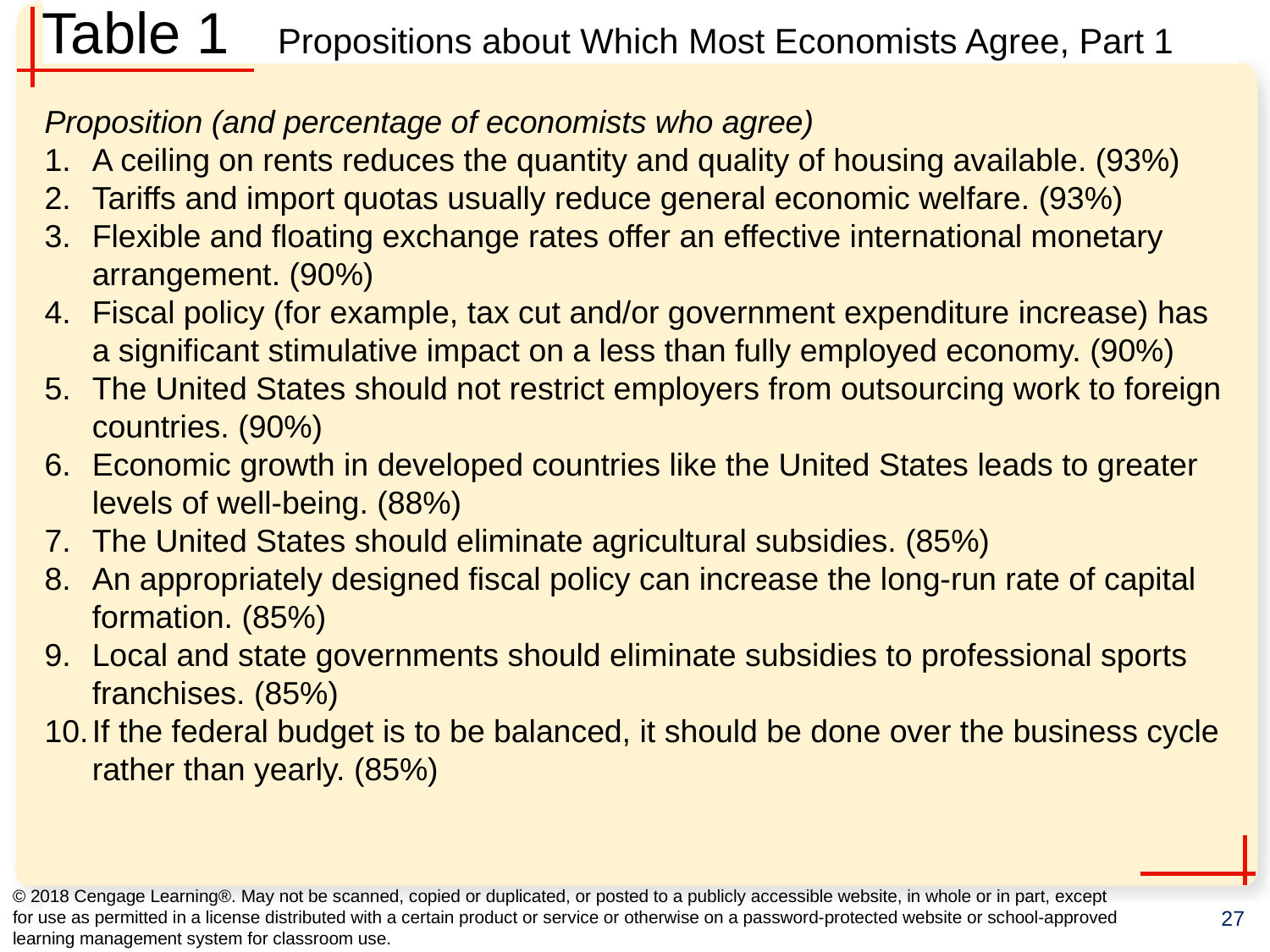

# Table 1   Propositions about Which Most Economists Agree, Part 1
Proposition (and percentage of economists who agree)
A ceiling on rents reduces the quantity and quality of housing available. (93%)
Tariffs and import quotas usually reduce general economic welfare. (93%)
Flexible and floating exchange rates offer an effective international monetary arrangement. (90%)
Fiscal policy (for example, tax cut and/or government expenditure increase) has a significant stimulative impact on a less than fully employed economy. (90%)
The United States should not restrict employers from outsourcing work to foreign countries. (90%)
Economic growth in developed countries like the United States leads to greater levels of well-being. (88%)
The United States should eliminate agricultural subsidies. (85%)
An appropriately designed fiscal policy can increase the long-run rate of capital formation. (85%)
Local and state governments should eliminate subsidies to professional sports franchises. (85%)
If the federal budget is to be balanced, it should be done over the business cycle rather than yearly. (85%)
© 2018 Cengage Learning®. May not be scanned, copied or duplicated, or posted to a publicly accessible website, in whole or in part, except for use as permitted in a license distributed with a certain product or service or otherwise on a password-protected website or school-approved learning management system for classroom use.
27